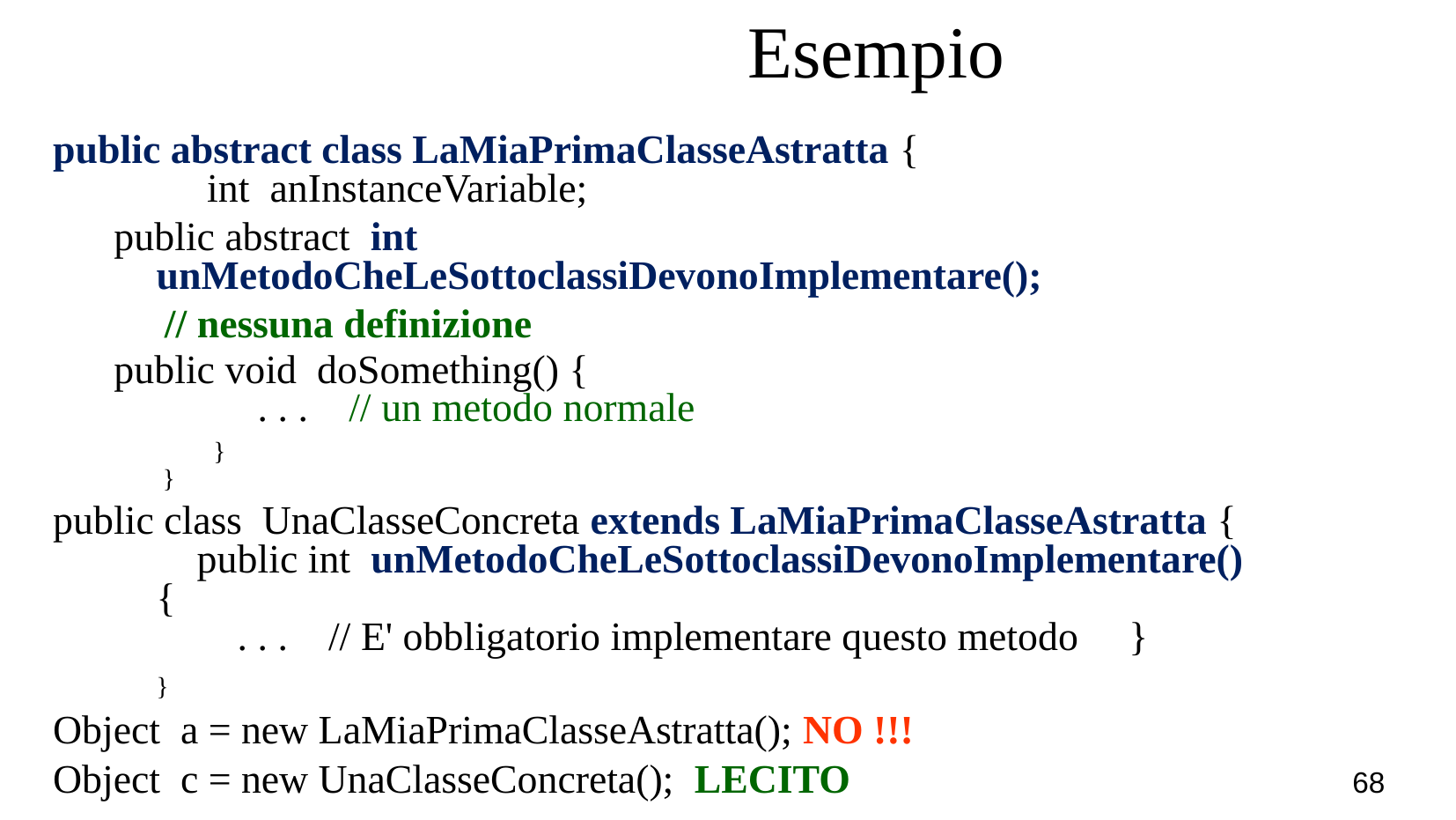

Esempio
public abstract class LaMiaPrimaClasseAstratta {
     int  anInstanceVariable;
      public abstract  int  unMetodoCheLeSottoclassiDevonoImplementare();
           // nessuna definizione
      public void  doSomething() {
          . . .    // un metodo normale
      }
 }
public class  UnaClasseConcreta extends LaMiaPrimaClasseAstratta {
    public int  unMetodoCheLeSottoclassiDevonoImplementare() {
        . . .    // E' obbligatorio implementare questo metodo     }
	}
Object  a = new LaMiaPrimaClasseAstratta(); NO !!!
Object  c = new UnaClasseConcreta();  LECITO
68